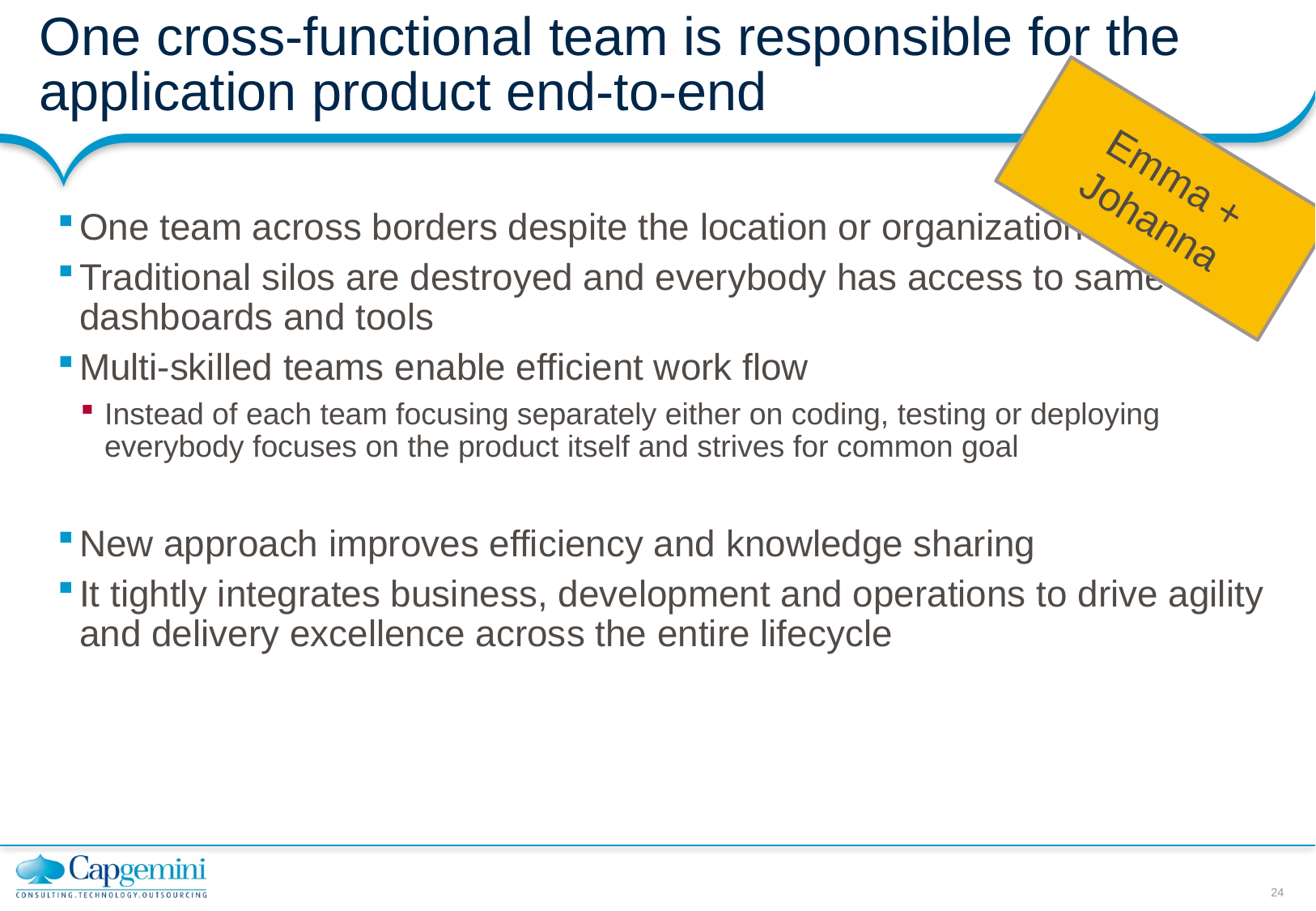

# One cross-functional team is responsible for the application product end-to-end
Emma + Johanna
One team across borders despite the location or organization
Traditional silos are destroyed and everybody has access to same dashboards and tools
Multi-skilled teams enable efficient work flow
Instead of each team focusing separately either on coding, testing or deploying everybody focuses on the product itself and strives for common goal

New approach improves efficiency and knowledge sharing
It tightly integrates business, development and operations to drive agility and delivery excellence across the entire lifecycle